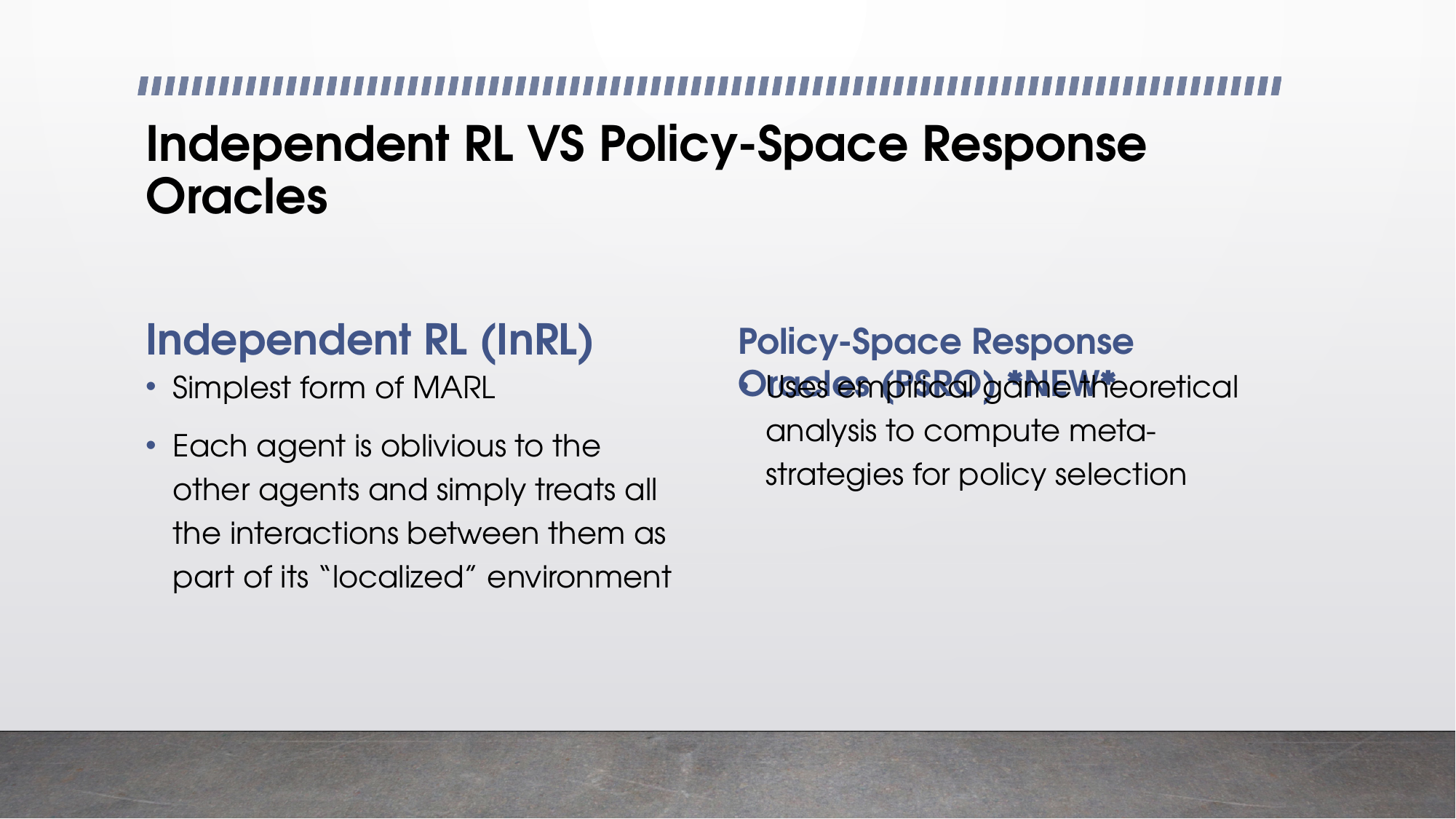

# Independent RL VS Policy-Space Response Oracles
Independent RL (InRL)

Policy-Space Response Oracles (PSRO) *NEW*

Uses empirical game theoretical analysis to compute meta-strategies for policy selection

Simplest form of MARL
Each agent is oblivious to the other agents and simply treats all the interactions between them as part of its “localized” environment